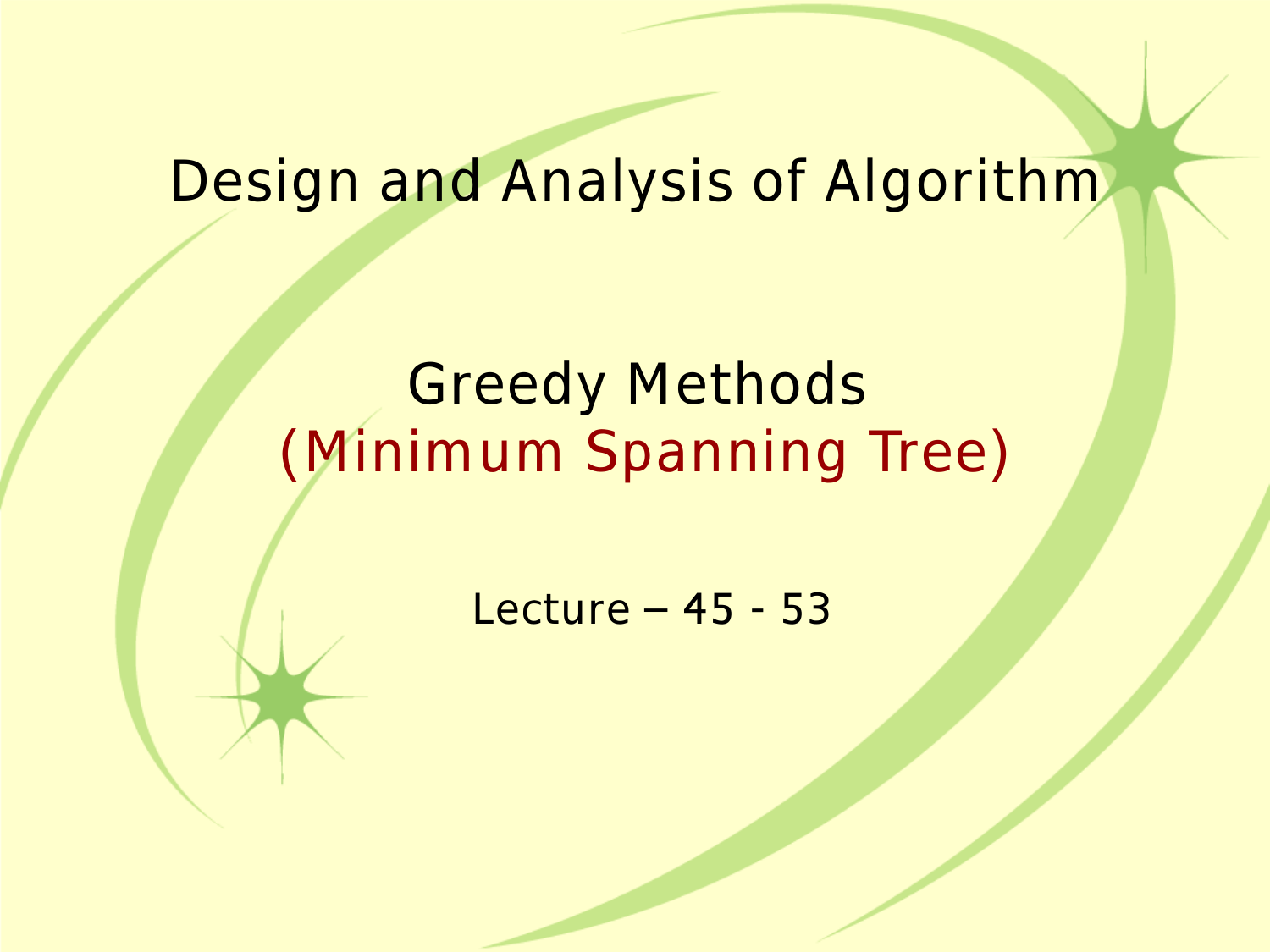

# Design and Analysis of Algorithm Greedy Methods (Minimum Spanning Tree)
Lecture – 45 - 53